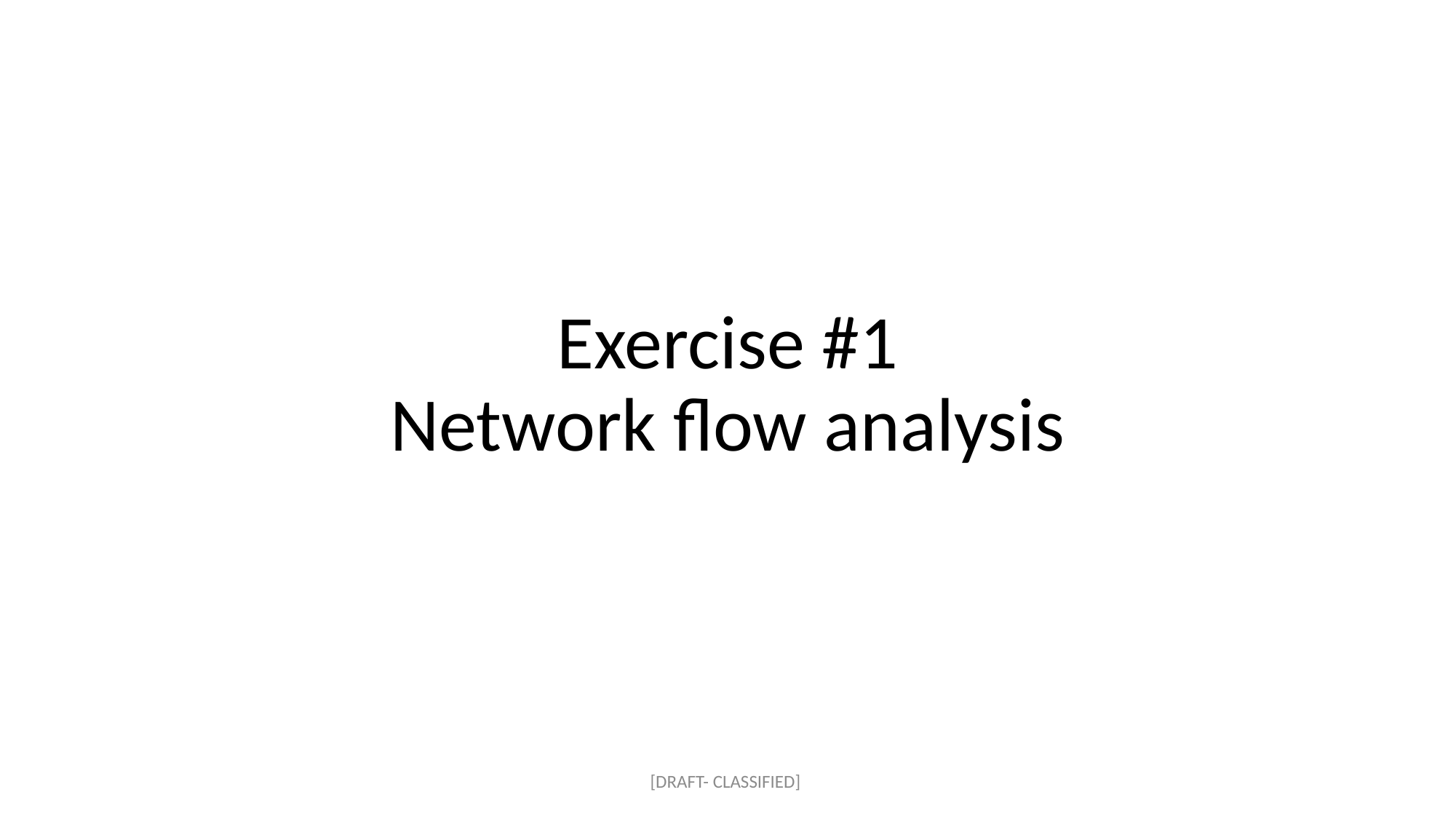

# Exercise #1 Network flow analysis
[DRAFT- CLASSIFIED]